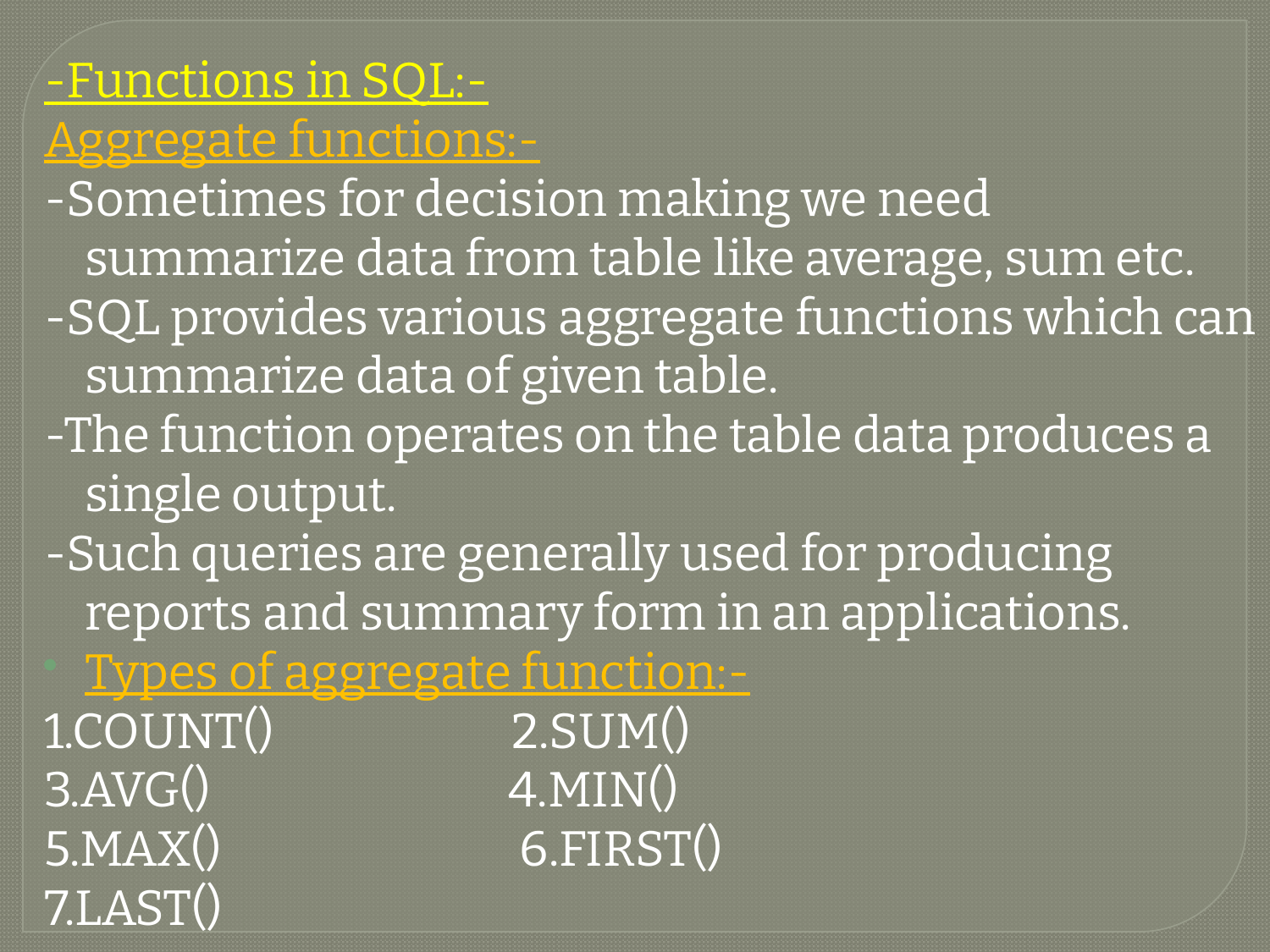

-Functions in SQL:-
Aggregate functions:-
-Sometimes for decision making we need summarize data from table like average, sum etc.
-SQL provides various aggregate functions which can summarize data of given table.
-The function operates on the table data produces a single output.
-Such queries are generally used for producing reports and summary form in an applications.
Types of aggregate function:-
1.COUNT()                        2.SUM()
3.AVG()                              4.MIN()
5.MAX()                              6.FIRST()
7.LAST()